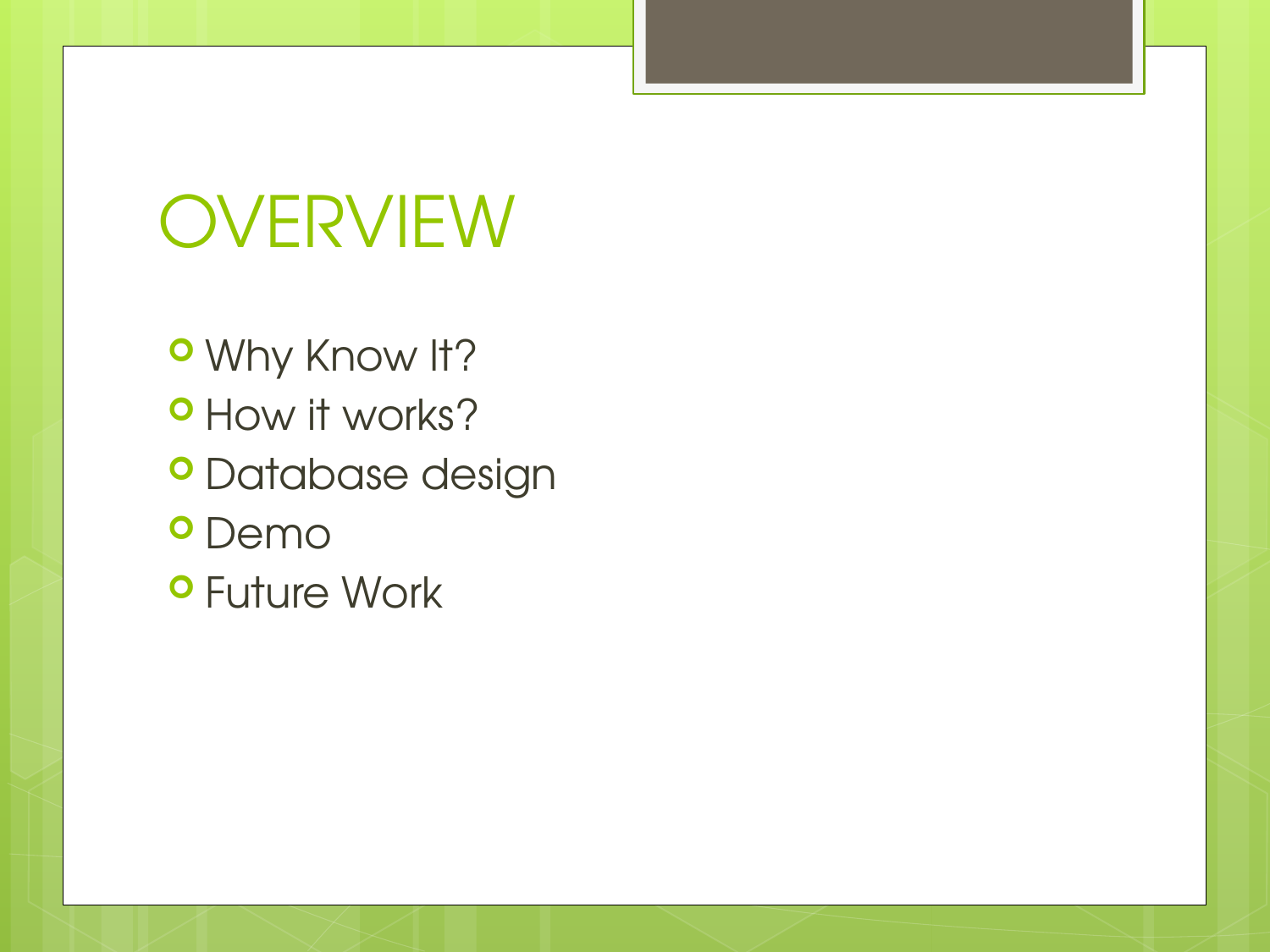

# OVERVIEW
Why Know It?
How it works?
Database design
Demo
Future Work